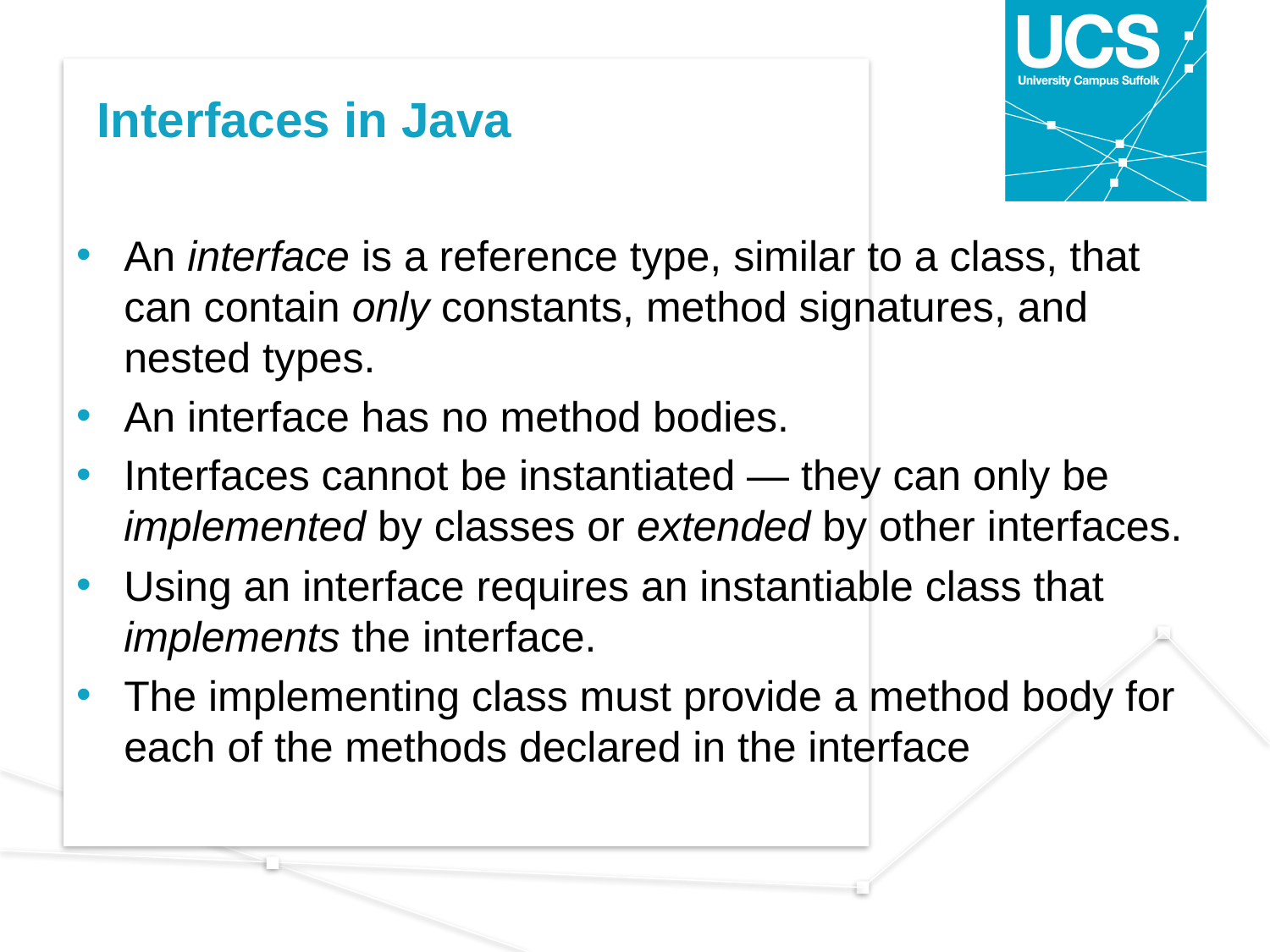

# Interfaces in Java
An interface is a reference type, similar to a class, that can contain only constants, method signatures, and nested types.
An interface has no method bodies.
Interfaces cannot be instantiated — they can only be implemented by classes or extended by other interfaces.
Using an interface requires an instantiable class that implements the interface.
The implementing class must provide a method body for each of the methods declared in the interface